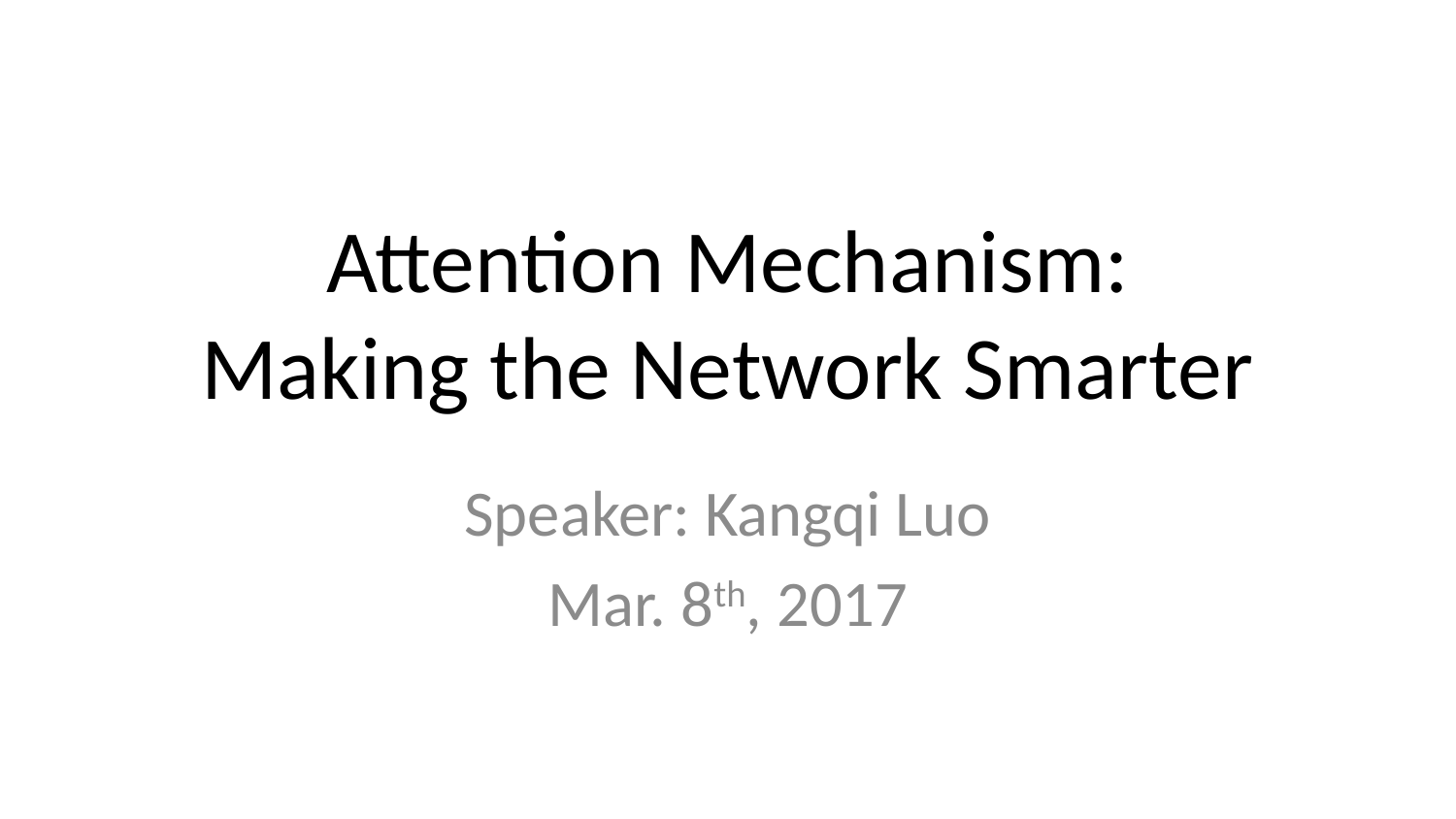

# Attention Mechanism: Making the Network Smarter
Speaker: Kangqi Luo
Mar. 8th, 2017